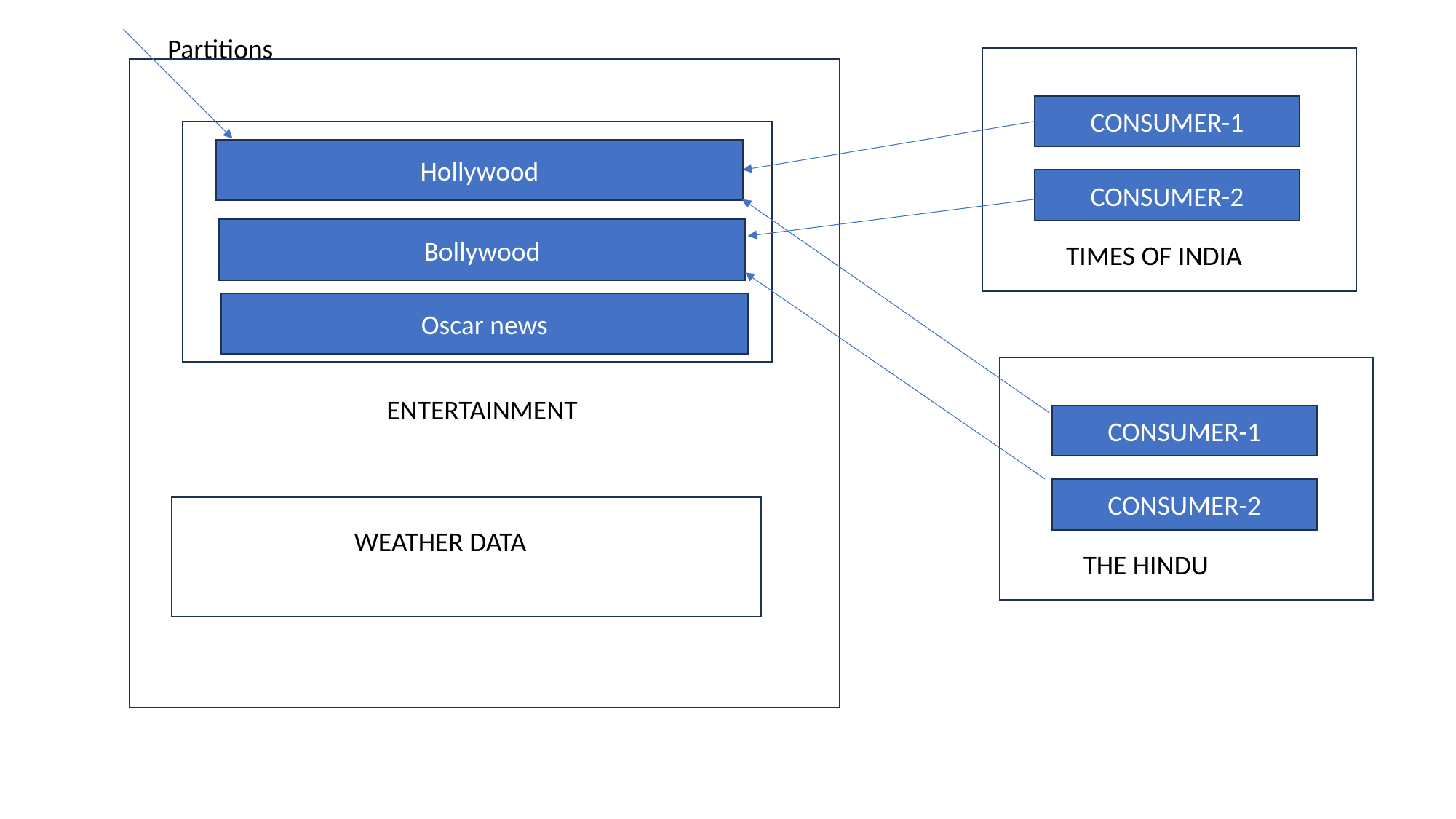

Partitions

CONSUMER-1

Hollywood
CONSUMER-2
Bollywood
TIMES OF INDIA
Oscar news

ENTERTAINMENT
CONSUMER-1
CONSUMER-2

WEATHER DATA
THE HINDU